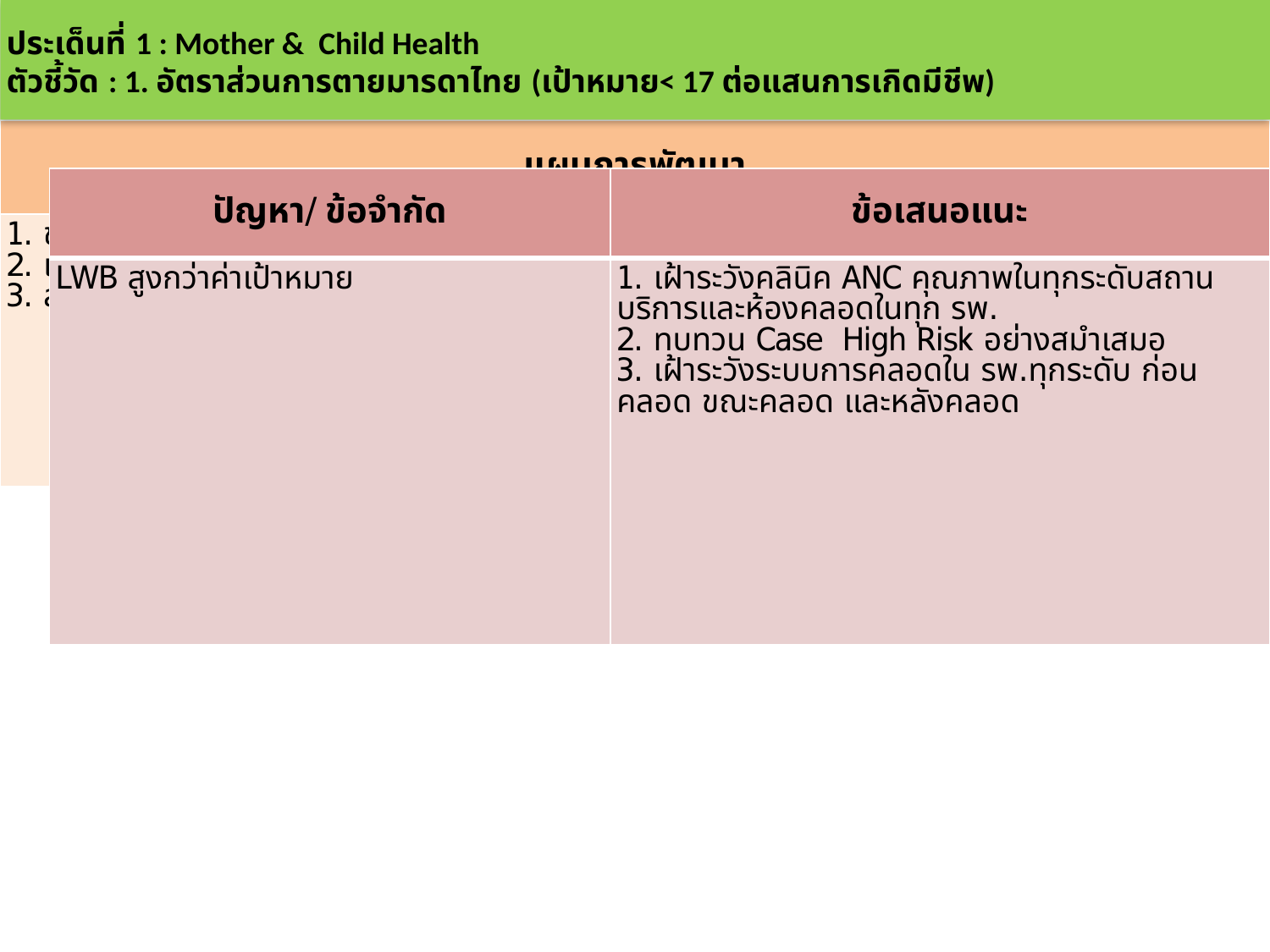

ประเด็นที่ 1 : Mother &  Child Health
ตัวชี้วัด : 1. อัตราส่วนการตายมารดาไทย (เป้าหมาย< 17 ต่อแสนการเกิดมีชีพ)
| แผนการพัฒนา |
| --- |
| 1. ขับเคลื่อนการดำเนินงานผ่านคณะกรรมการ MCH Board ระดับจังหวัด 2. เฝ้าระวังมารดาภาวะเสี่ยง จัดระบบส่งต่อจาก รพ.สต. สู่ รพช./รพท. 3. สุ่มประเมินมาตรฐานงานแม่และเด็กในสถานบริการอย่างสม่ำเสมอ |
| ปัญหา/ข้อจำกัด | ข้อเสนอแนะ |
| --- | --- |
| LWB สูงกว่าค่าเป้าหมาย | 1. เฝ้าระวังคลินิค ANC คุณภาพในทุกระดับสถานบริการและห้องคลอดในทุก รพ. 2. ทบทวน Case High Risk อย่างสมำเสมอ 3. เฝ้าระวังระบบการคลอดใน รพ.ทุกระดับ ก่อนคลอด ขณะคลอด และหลังคลอด |